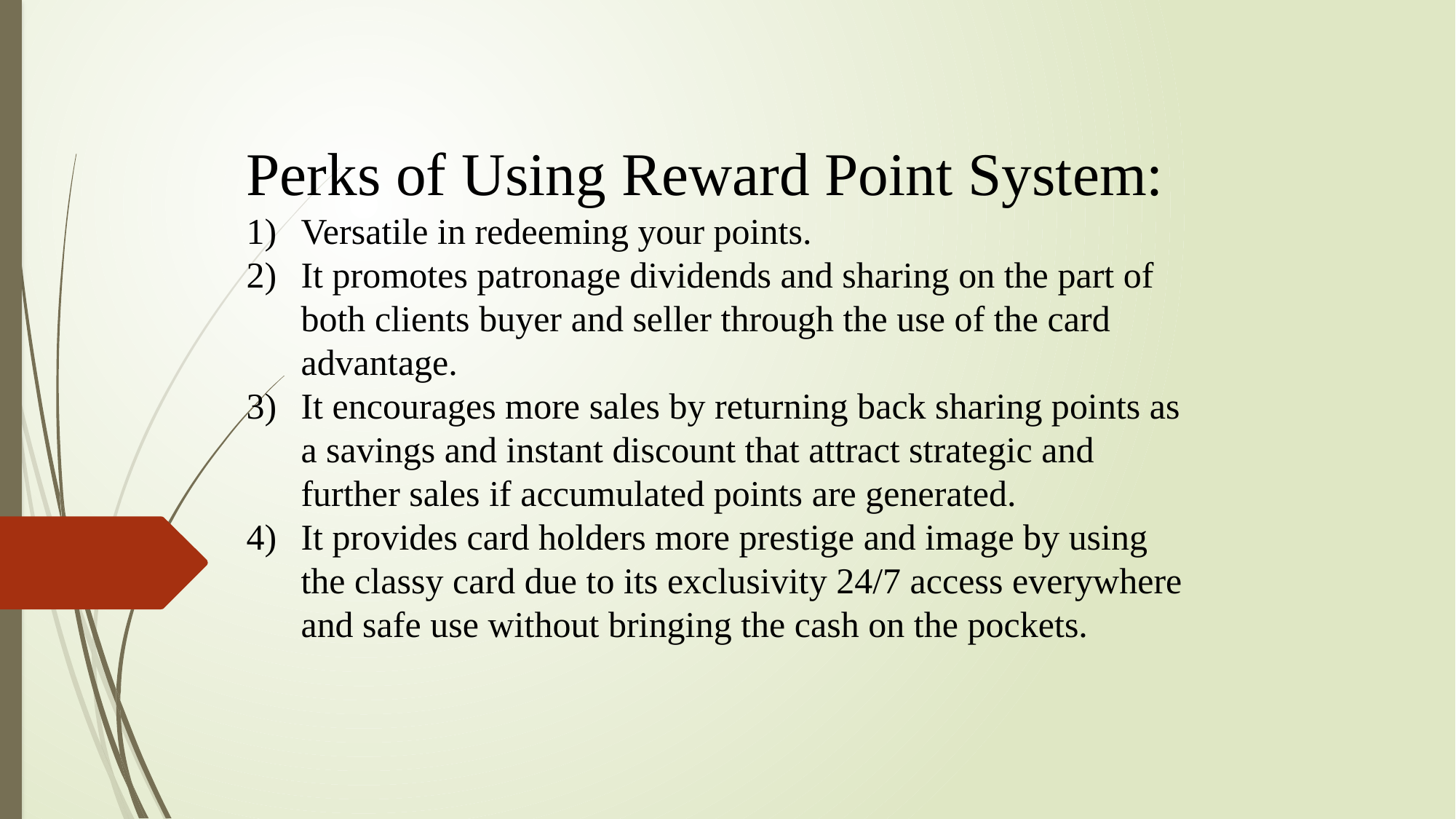

Perks of Using Reward Point System:
Versatile in redeeming your points.
It promotes patronage dividends and sharing on the part of both clients buyer and seller through the use of the card advantage.
It encourages more sales by returning back sharing points as a savings and instant discount that attract strategic and further sales if accumulated points are generated.
It provides card holders more prestige and image by using the classy card due to its exclusivity 24/7 access everywhere and safe use without bringing the cash on the pockets.